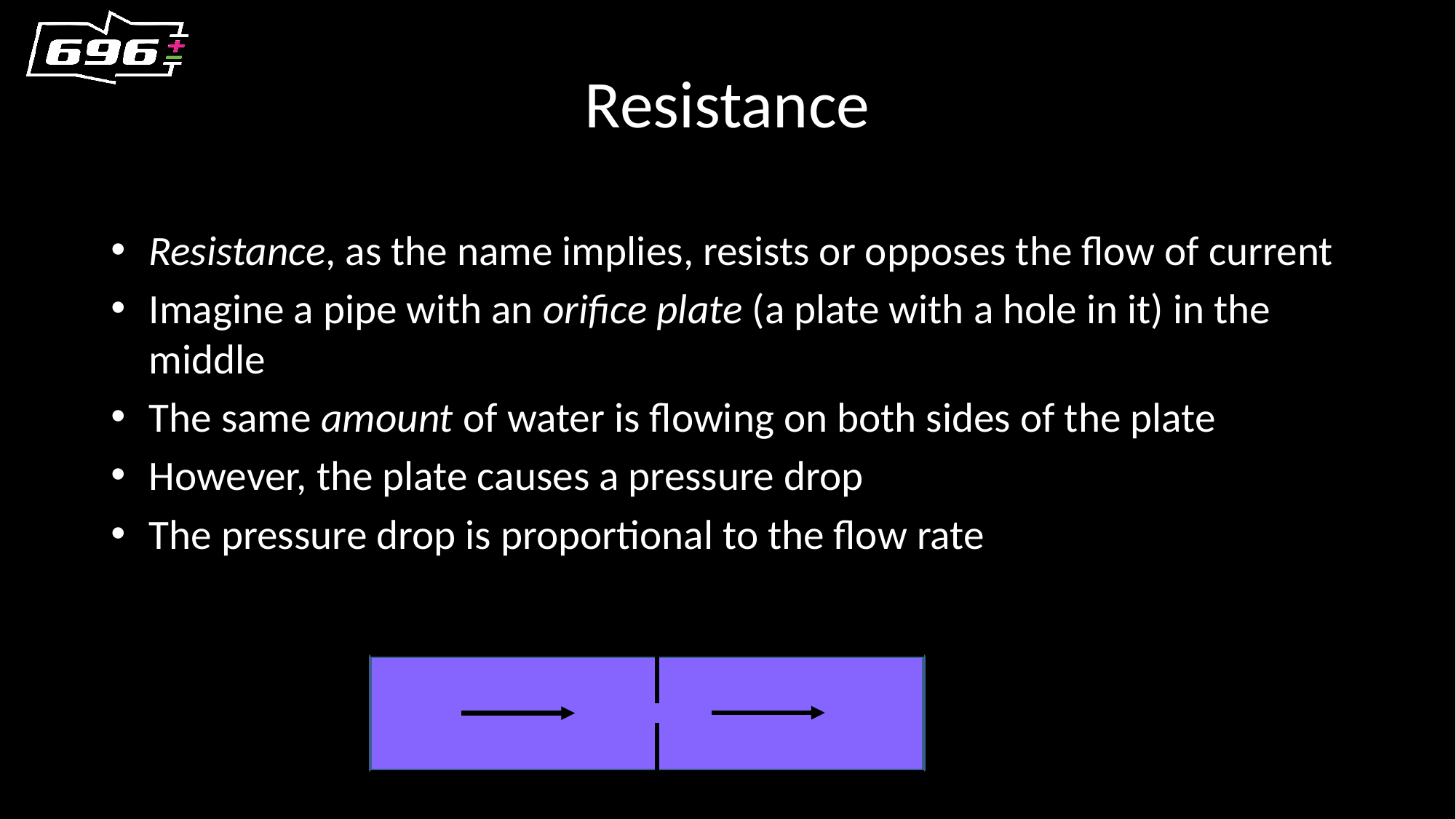

# Resistance
Resistance, as the name implies, resists or opposes the flow of current
Imagine a pipe with an orifice plate (a plate with a hole in it) in the middle
The same amount of water is flowing on both sides of the plate
However, the plate causes a pressure drop
The pressure drop is proportional to the flow rate

Lower pressure
Higher pressure